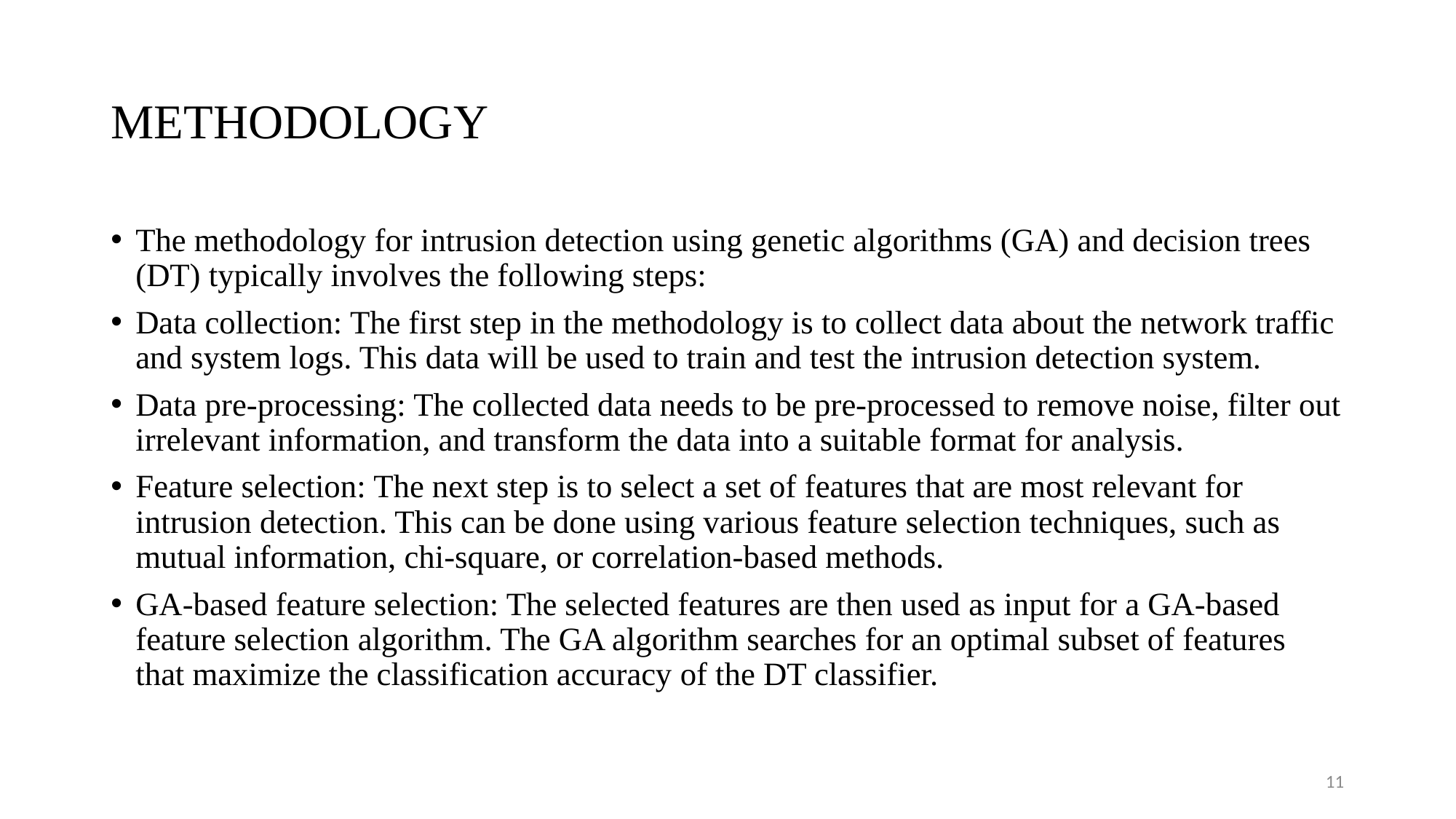

# METHODOLOGY
The methodology for intrusion detection using genetic algorithms (GA) and decision trees (DT) typically involves the following steps:
Data collection: The first step in the methodology is to collect data about the network traffic and system logs. This data will be used to train and test the intrusion detection system.
Data pre-processing: The collected data needs to be pre-processed to remove noise, filter out irrelevant information, and transform the data into a suitable format for analysis.
Feature selection: The next step is to select a set of features that are most relevant for intrusion detection. This can be done using various feature selection techniques, such as mutual information, chi-square, or correlation-based methods.
GA-based feature selection: The selected features are then used as input for a GA-based feature selection algorithm. The GA algorithm searches for an optimal subset of features that maximize the classification accuracy of the DT classifier.

11